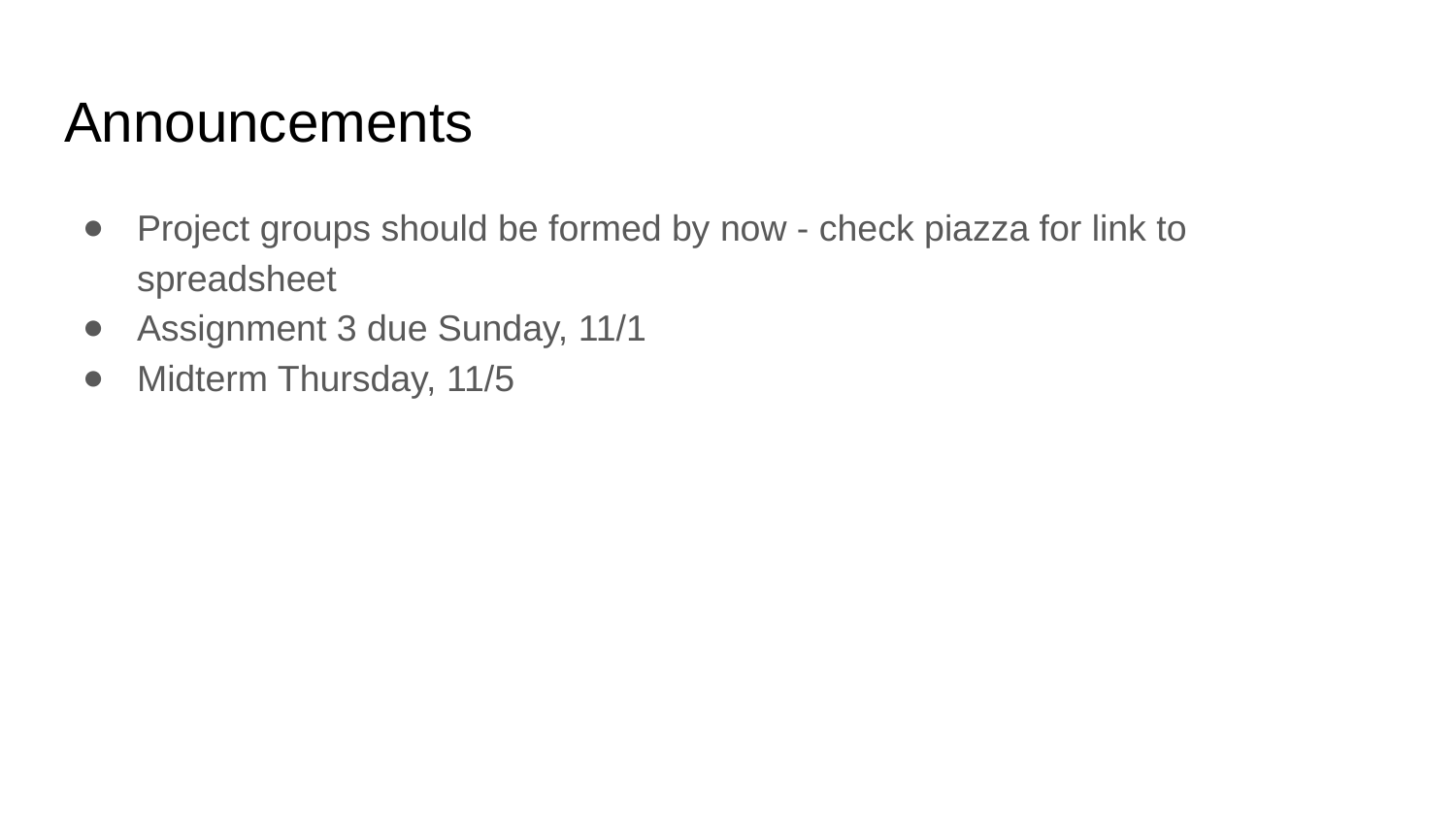

# Announcements
Project groups should be formed by now - check piazza for link to spreadsheet
Assignment 3 due Sunday, 11/1
Midterm Thursday, 11/5